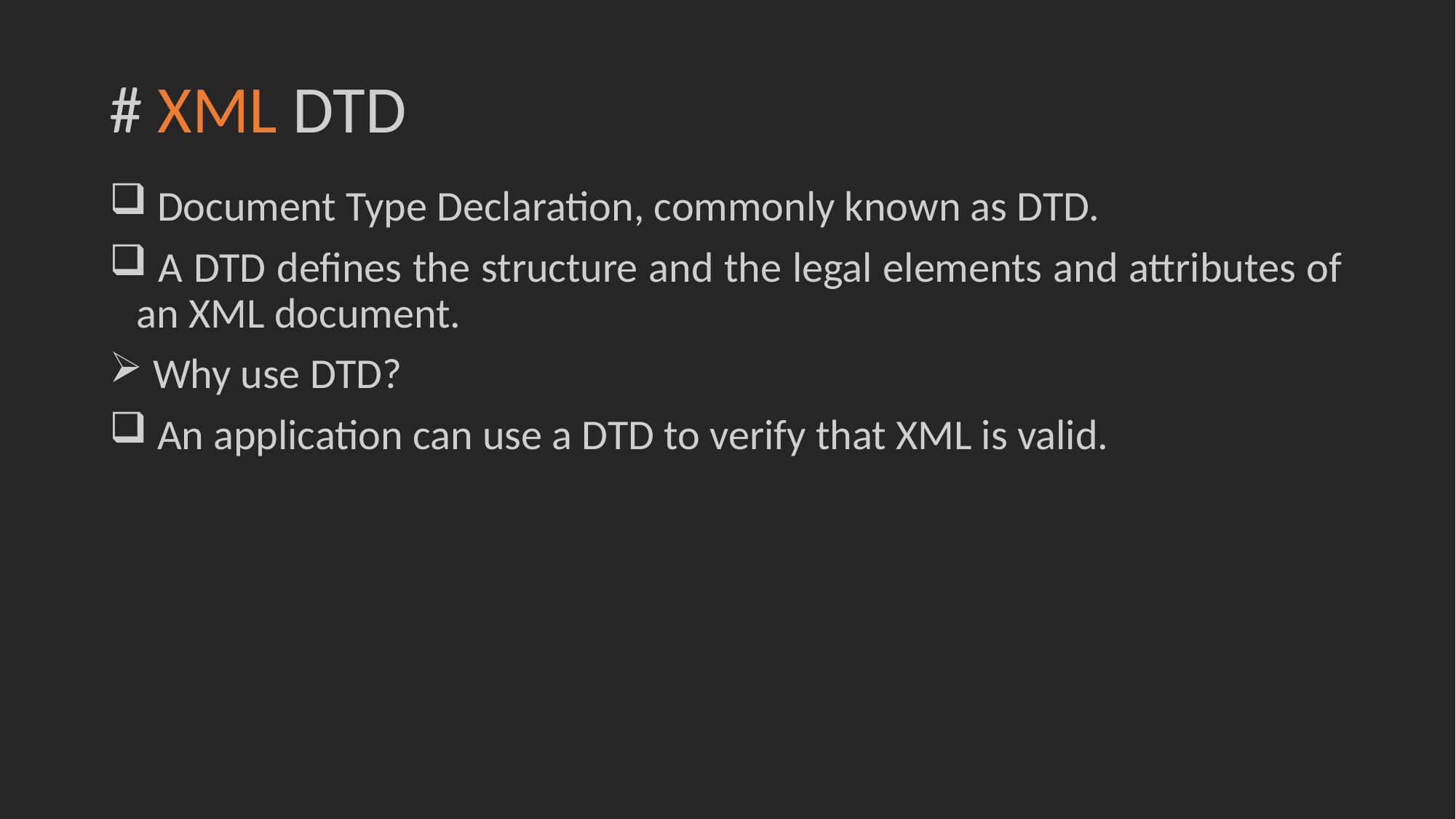

# # XML DTD
 Document Type Declaration, commonly known as DTD.
 A DTD defines the structure and the legal elements and attributes of an XML document.
 Why use DTD?
 An application can use a DTD to verify that XML is valid.